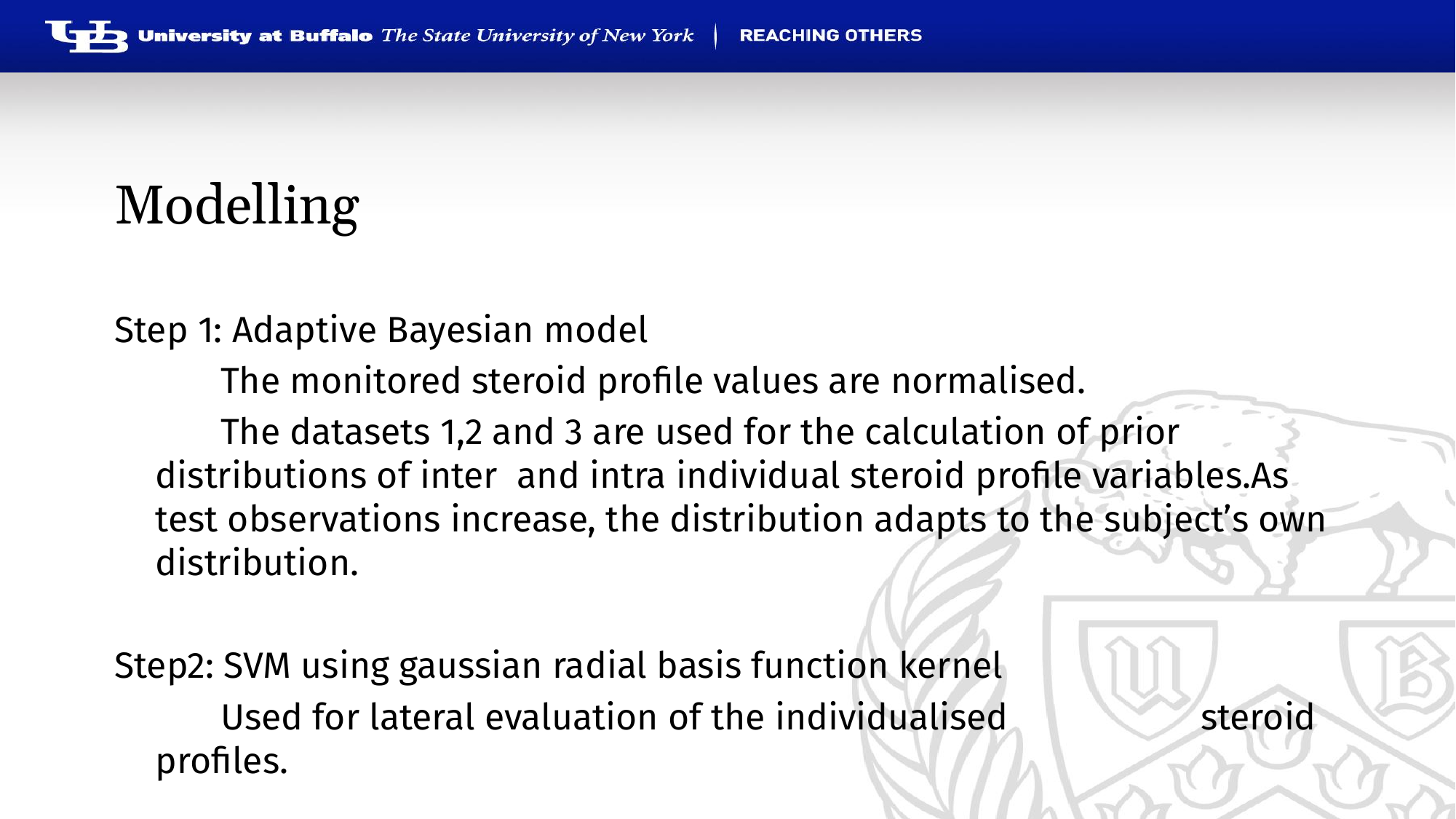

# Modelling
Step 1: Adaptive Bayesian model
           The monitored steroid profile values are normalised.
           The datasets 1,2 and 3 are used for the calculation of prior  distributions of inter  and intra individual steroid profile variables.As test observations increase, the distribution adapts to the subject’s own distribution.

Step2: SVM using gaussian radial basis function kernel
           Used for lateral evaluation of the individualised                    steroid profiles.